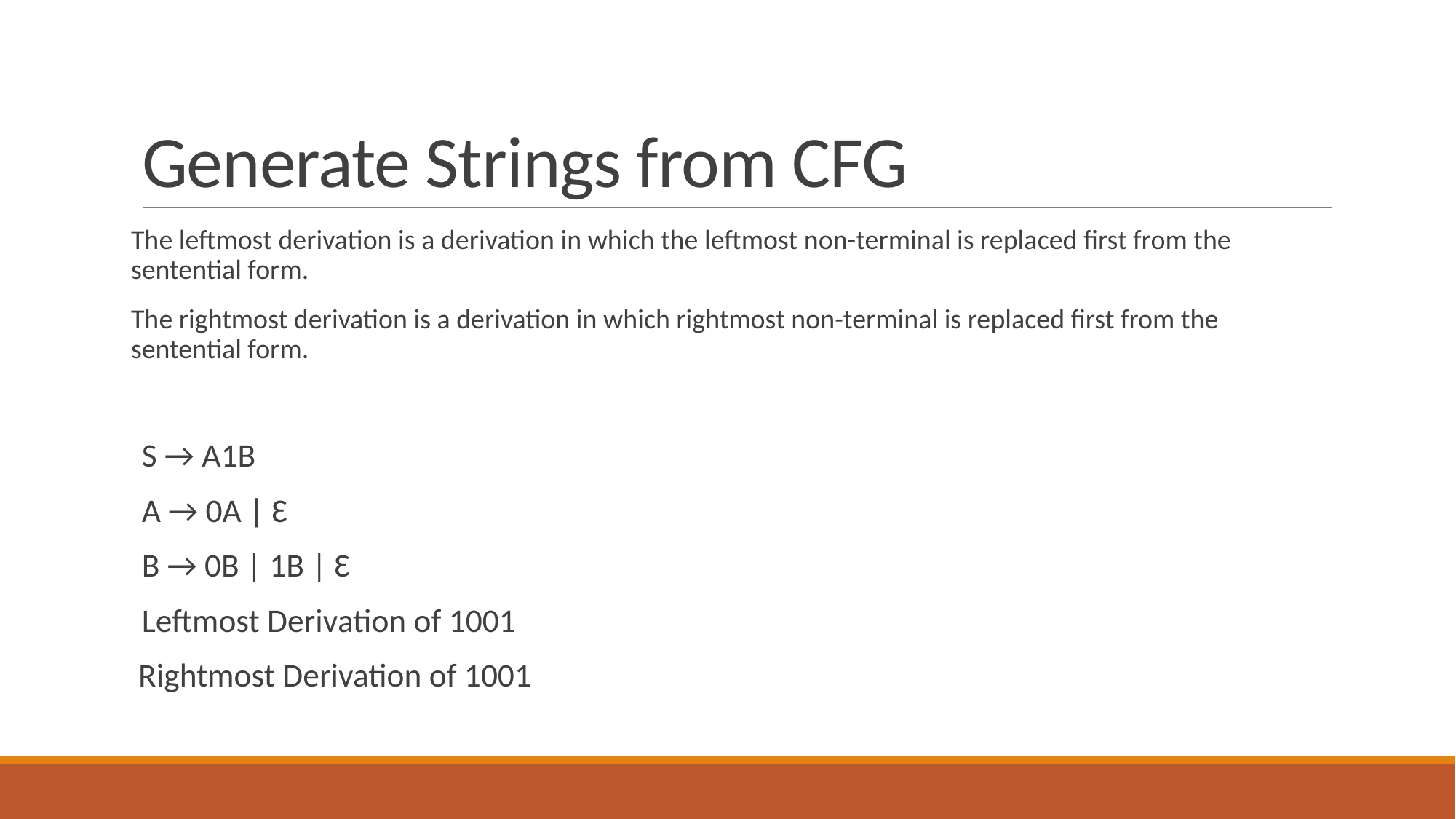

# Generate Strings from CFG
The leftmost derivation is a derivation in which the leftmost non-terminal is replaced first from the sentential form.
The rightmost derivation is a derivation in which rightmost non-terminal is replaced first from the sentential form.

S → A1B
A → 0A | Ɛ
B → 0B | 1B | Ɛ
Leftmost Derivation of 1001
 Rightmost Derivation of 1001